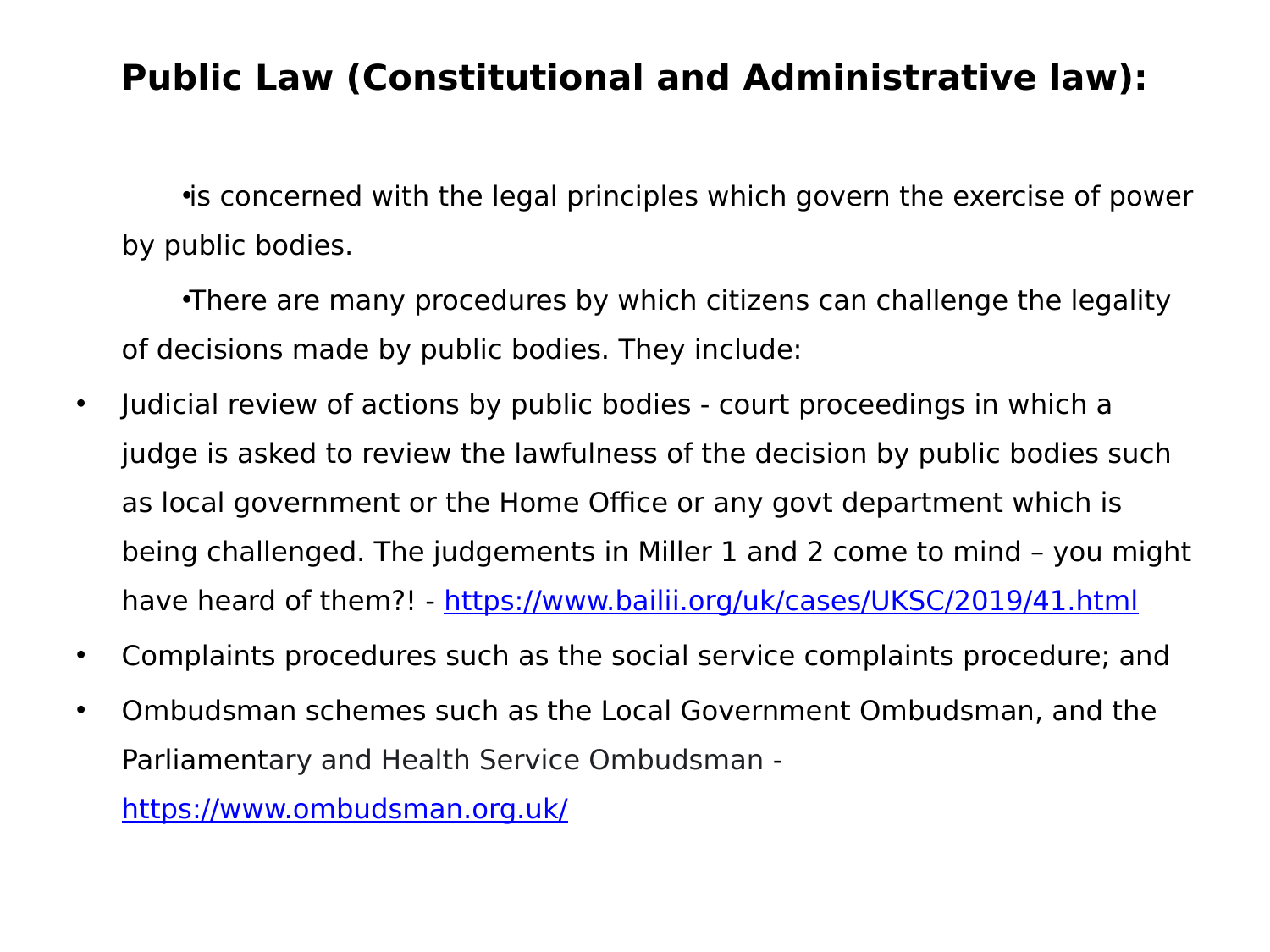

# Public Law (Constitutional and Administrative law):
is concerned with the legal principles which govern the exercise of power by public bodies.
There are many procedures by which citizens can challenge the legality of decisions made by public bodies. They include:
Judicial review of actions by public bodies - court proceedings in which a judge is asked to review the lawfulness of the decision by public bodies such as local government or the Home Office or any govt department which is being challenged. The judgements in Miller 1 and 2 come to mind – you might have heard of them?! - https://www.bailii.org/uk/cases/UKSC/2019/41.html
Complaints procedures such as the social service complaints procedure; and
Ombudsman schemes such as the Local Government Ombudsman, and the Parliamentary and Health Service Ombudsman - https://www.ombudsman.org.uk/